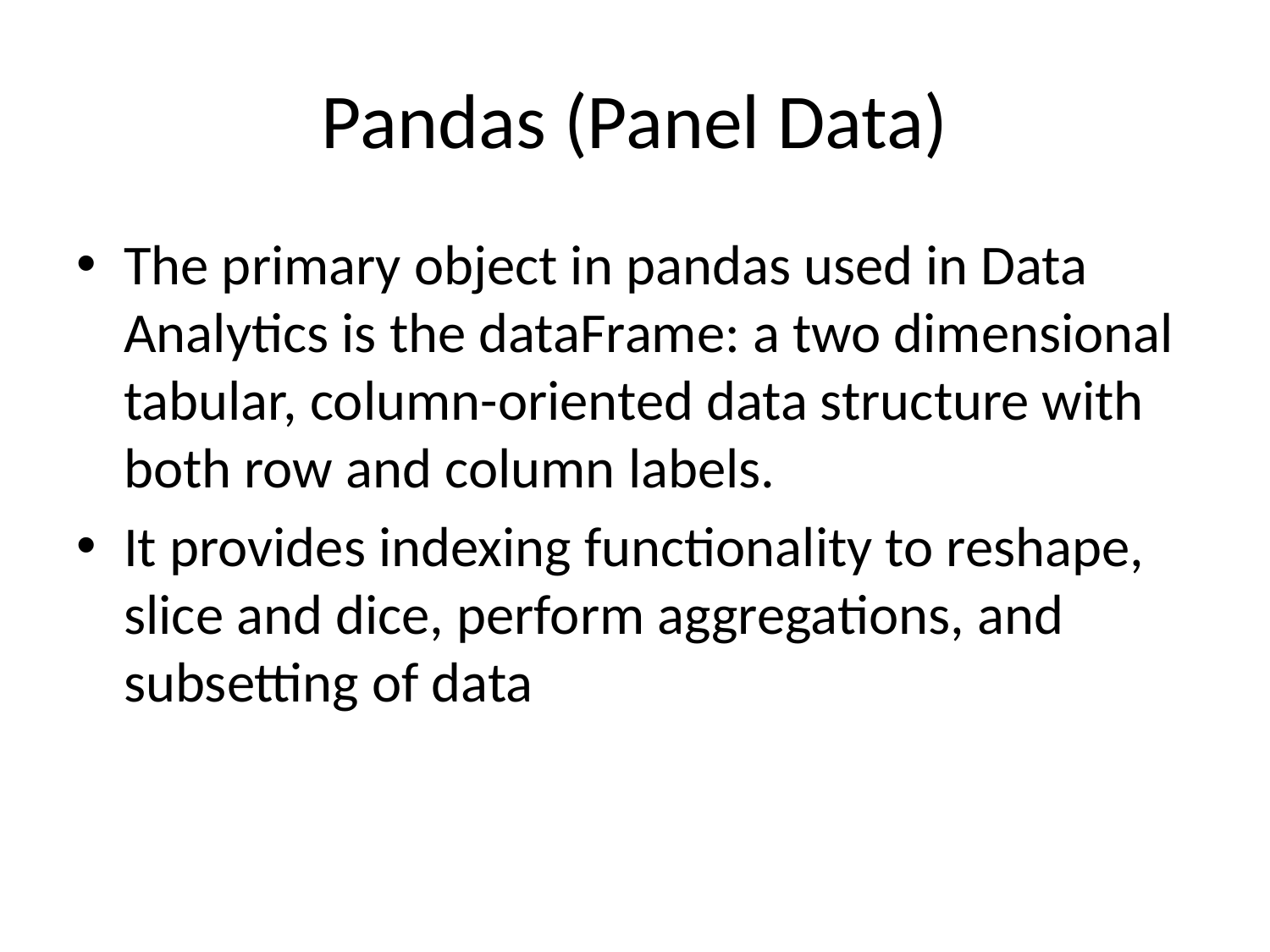

# Pandas (Panel Data)
The primary object in pandas used in Data Analytics is the dataFrame: a two dimensional tabular, column-oriented data structure with both row and column labels.
It provides indexing functionality to reshape, slice and dice, perform aggregations, and subsetting of data